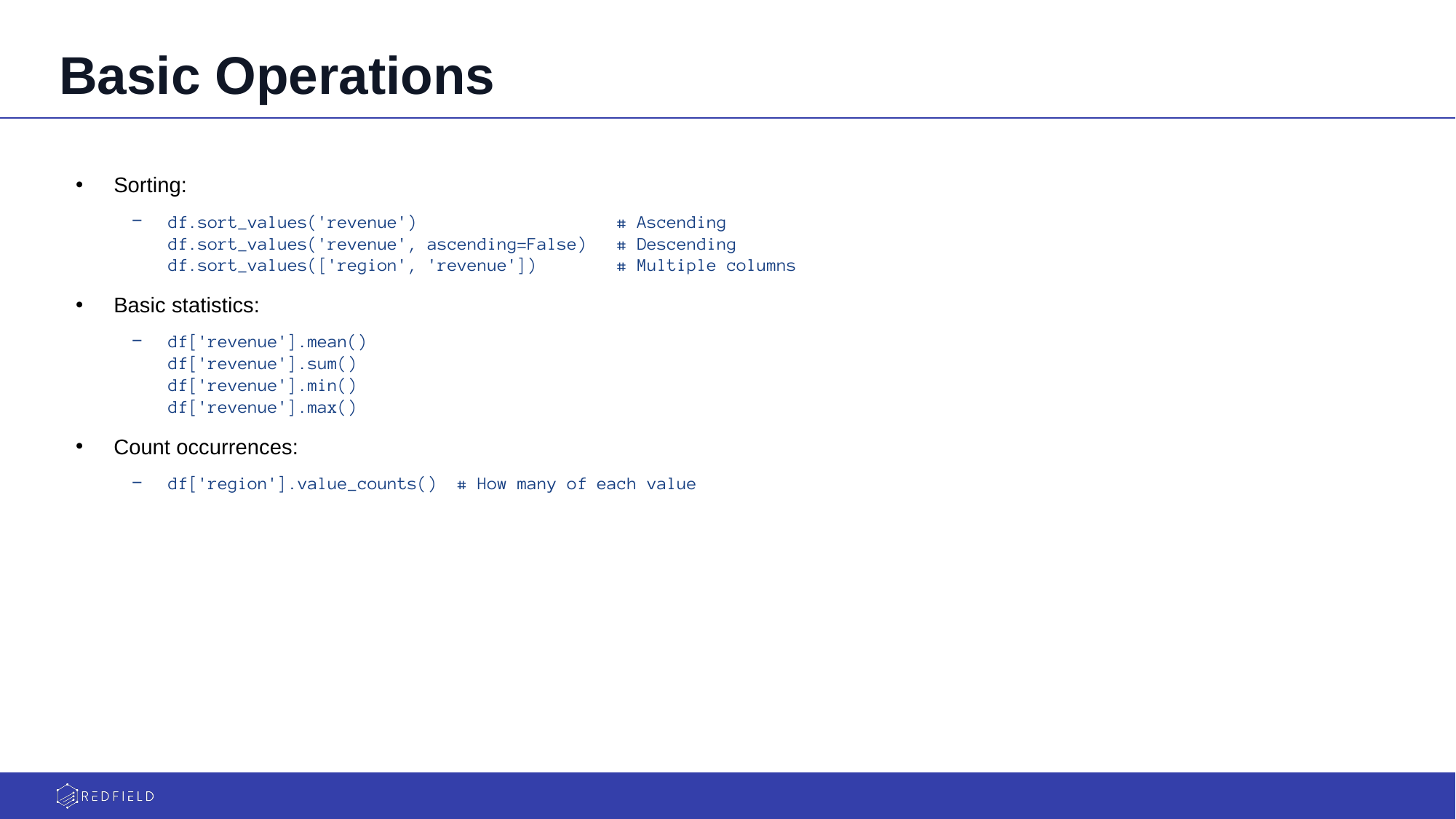

# Basic Operations
Sorting:
df.sort_values('revenue')                    # Ascending
df.sort_values('revenue', ascending=False)   # Descending
df.sort_values(['region', 'revenue'])        # Multiple columns
Basic statistics:
df['revenue'].mean()
df['revenue'].sum()
df['revenue'].min()
df['revenue'].max()
Count occurrences:
df['region'].value_counts()  # How many of each value